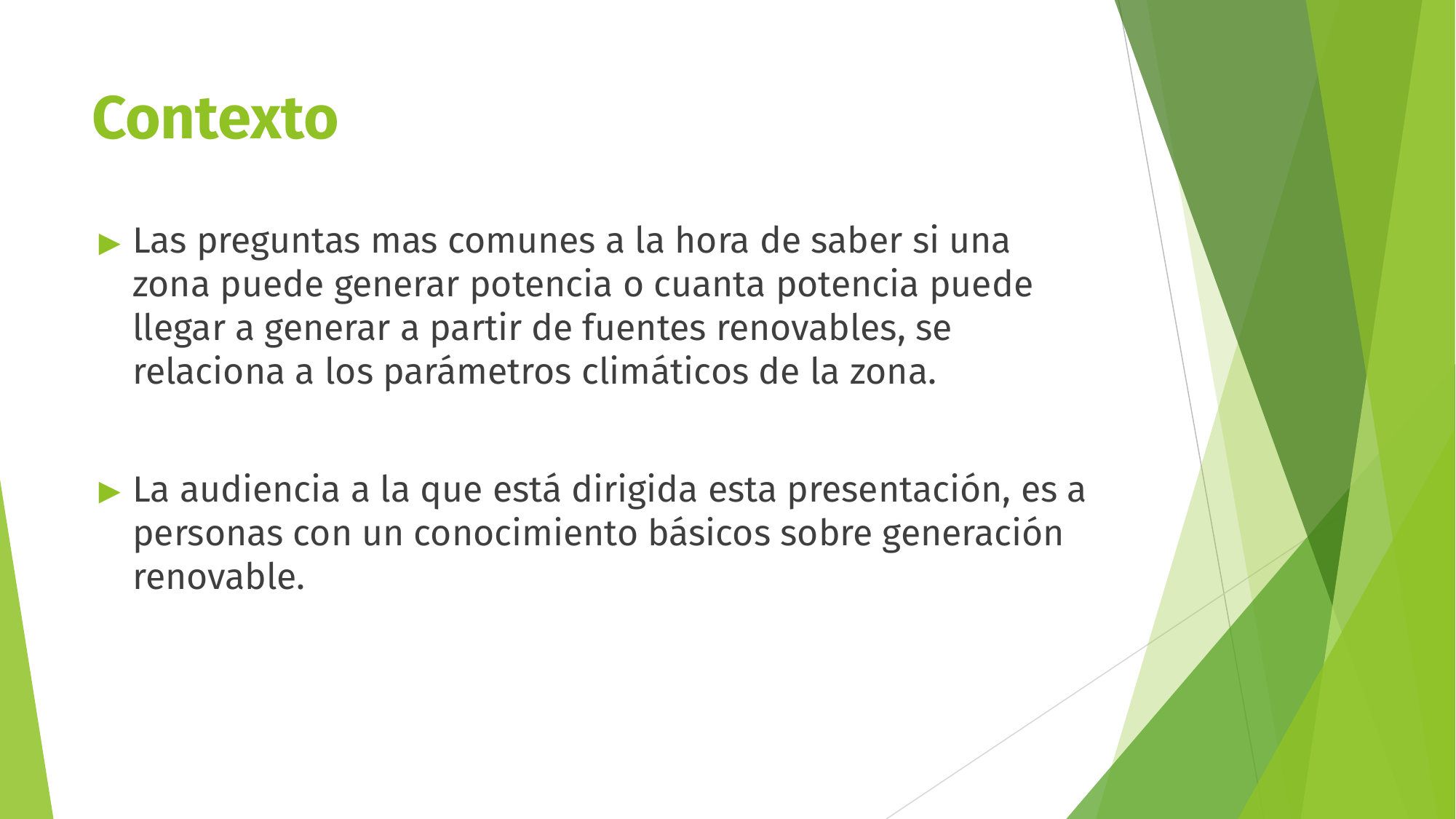

# Contexto
Las preguntas mas comunes a la hora de saber si una zona puede generar potencia o cuanta potencia puede llegar a generar a partir de fuentes renovables, se relaciona a los parámetros climáticos de la zona.

La audiencia a la que está dirigida esta presentación, es a personas con un conocimiento básicos sobre generación renovable.